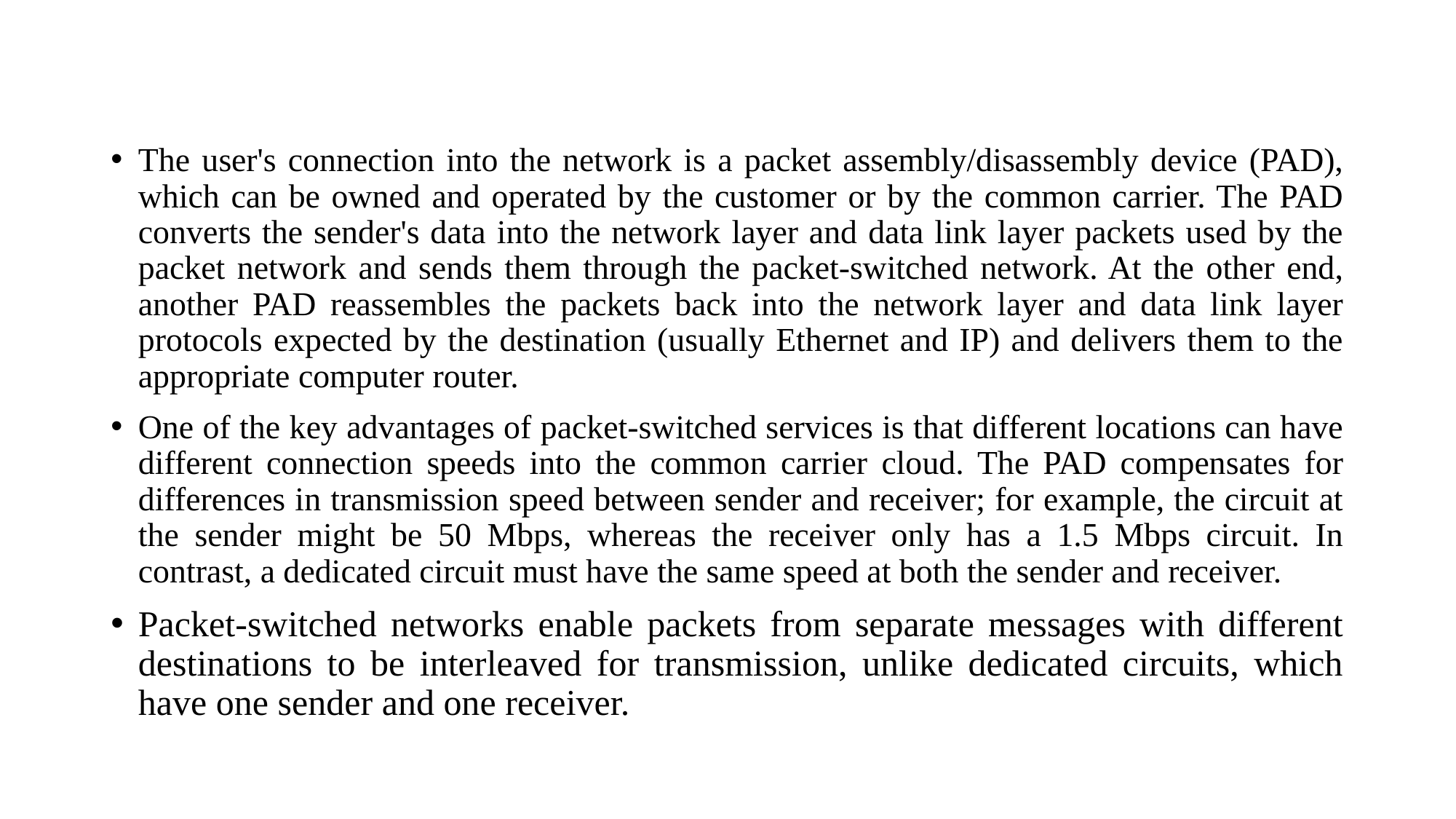

#
The user's connection into the network is a packet assembly/disassembly device (PAD), which can be owned and operated by the customer or by the common carrier. The PAD converts the sender's data into the network layer and data link layer packets used by the packet network and sends them through the packet-switched network. At the other end, another PAD reassembles the packets back into the network layer and data link layer protocols expected by the destination (usually Ethernet and IP) and delivers them to the appropriate computer router.
One of the key advantages of packet-switched services is that different locations can have different connection speeds into the common carrier cloud. The PAD compensates for differences in transmission speed between sender and receiver; for example, the circuit at the sender might be 50 Mbps, whereas the receiver only has a 1.5 Mbps circuit. In contrast, a dedicated circuit must have the same speed at both the sender and receiver.
Packet-switched networks enable packets from separate messages with different destinations to be interleaved for transmission, unlike dedicated circuits, which have one sender and one receiver.